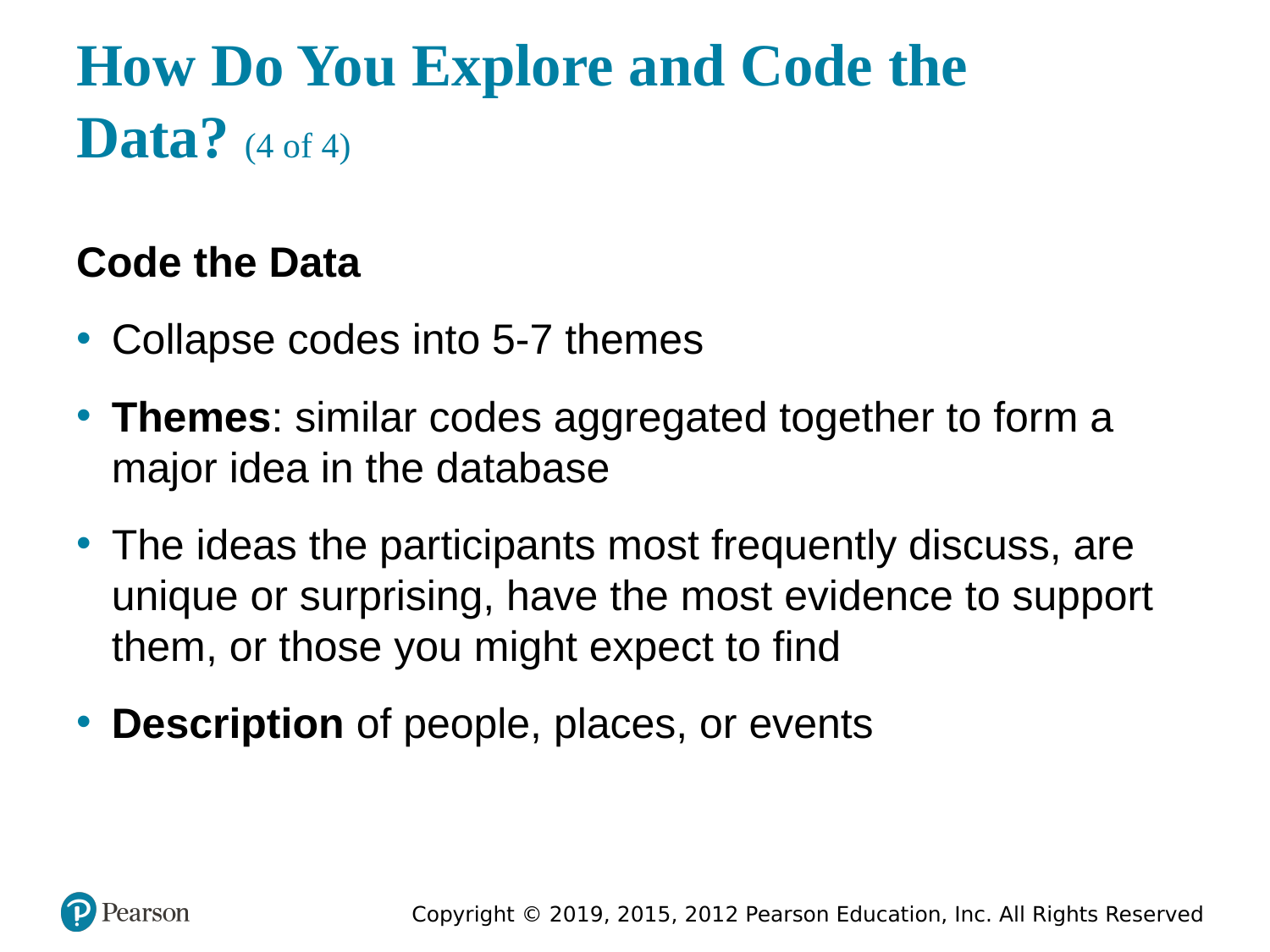

# How Do You Explore and Code the Data? (4 of 4)
Code the Data
Collapse codes into 5-7 themes
Themes: similar codes aggregated together to form a major idea in the database
The ideas the participants most frequently discuss, are unique or surprising, have the most evidence to support them, or those you might expect to find
Description of people, places, or events